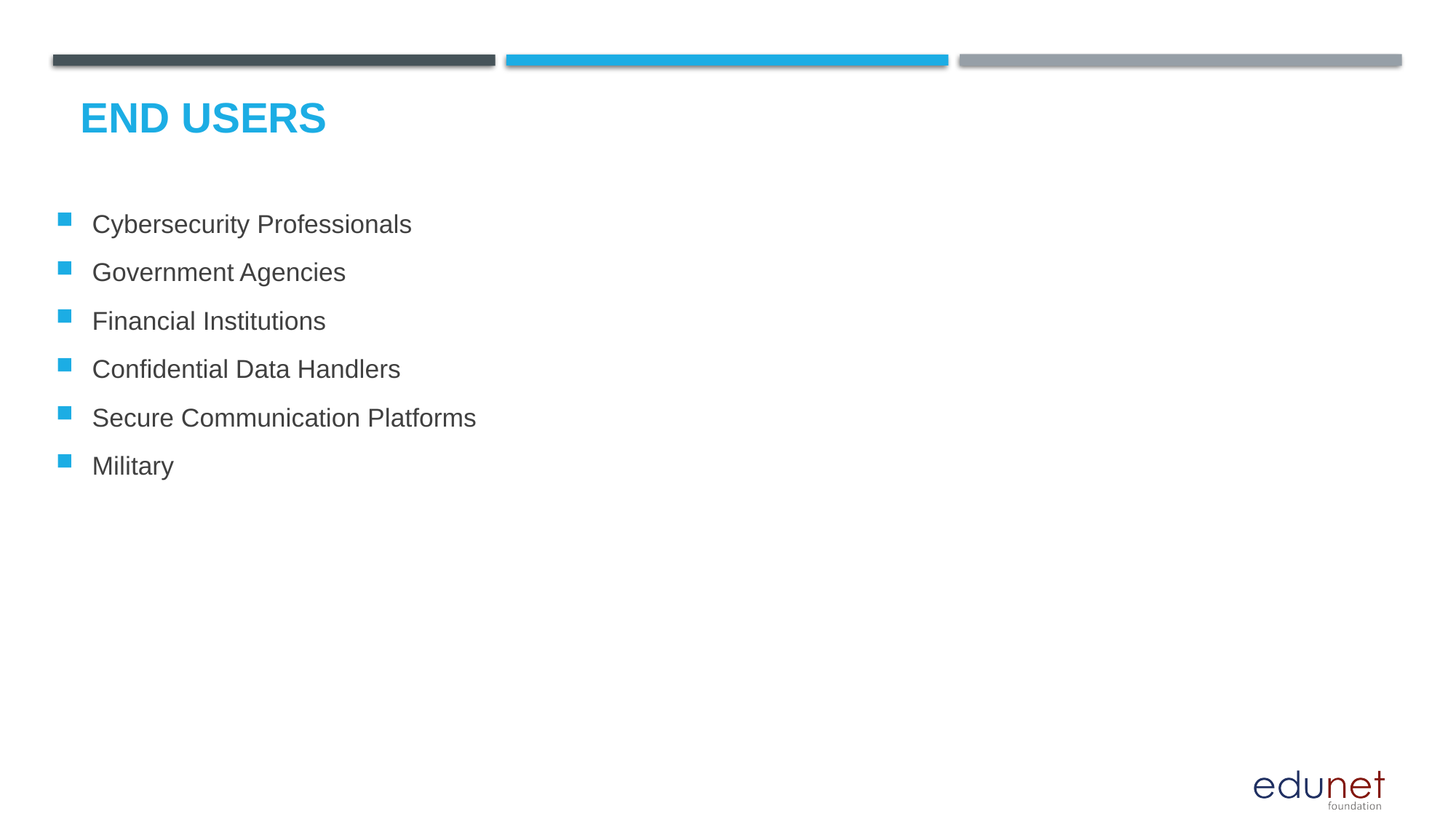

Cybersecurity Professionals
Government Agencies
Financial Institutions
Confidential Data Handlers
Secure Communication Platforms
Military
# End users